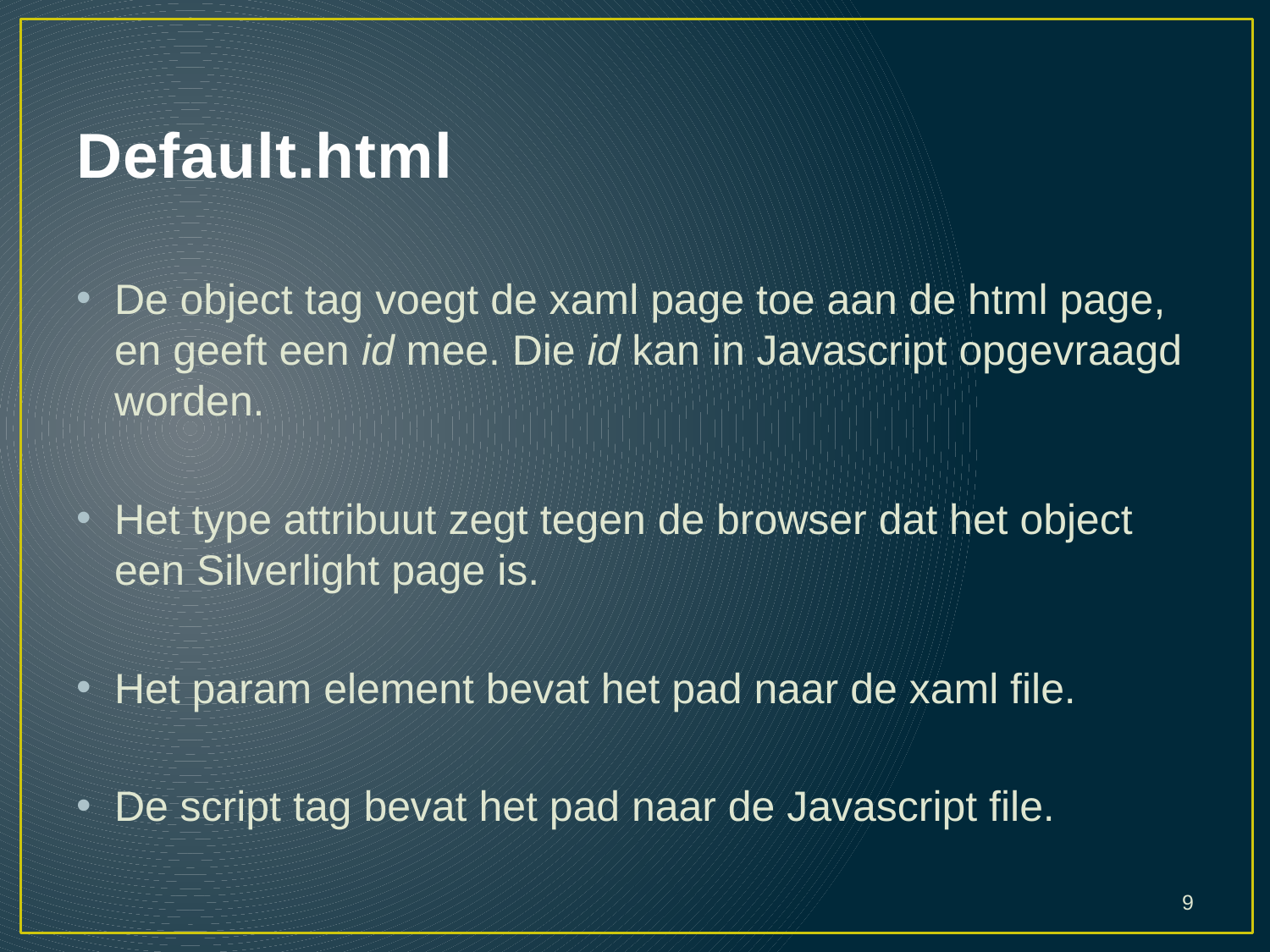

# Default.html

De object tag voegt de xaml page toe aan de html page, en geeft een id mee. Die id kan in Javascript opgevraagd worden.

Het type attribuut zegt tegen de browser dat het object een Silverlight page is.

Het param element bevat het pad naar de xaml file.

De script tag bevat het pad naar de Javascript file.
9